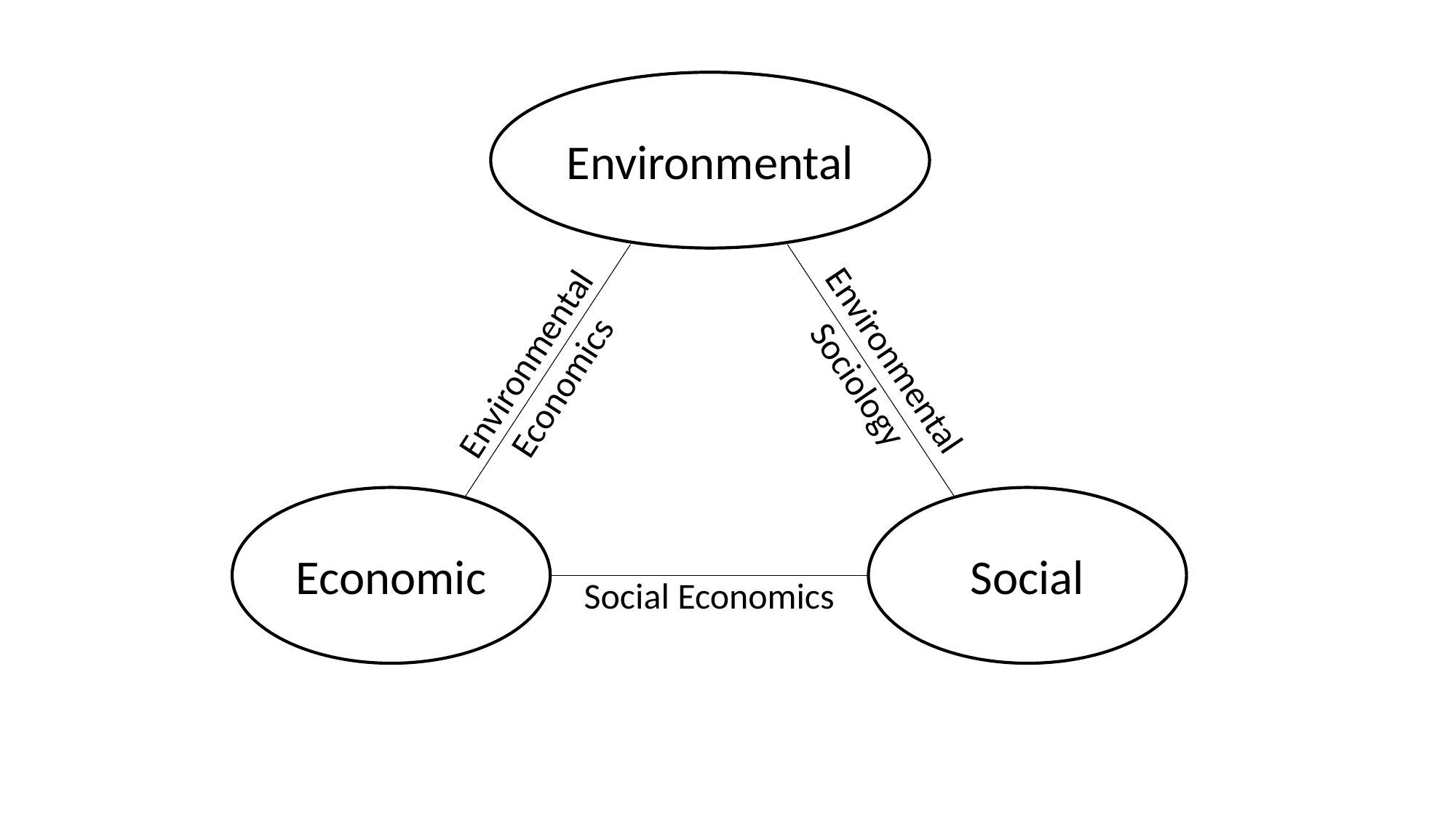

Environmental
Environmental
Sociology
Environmental
Economics
Economic
Social
Social Economics